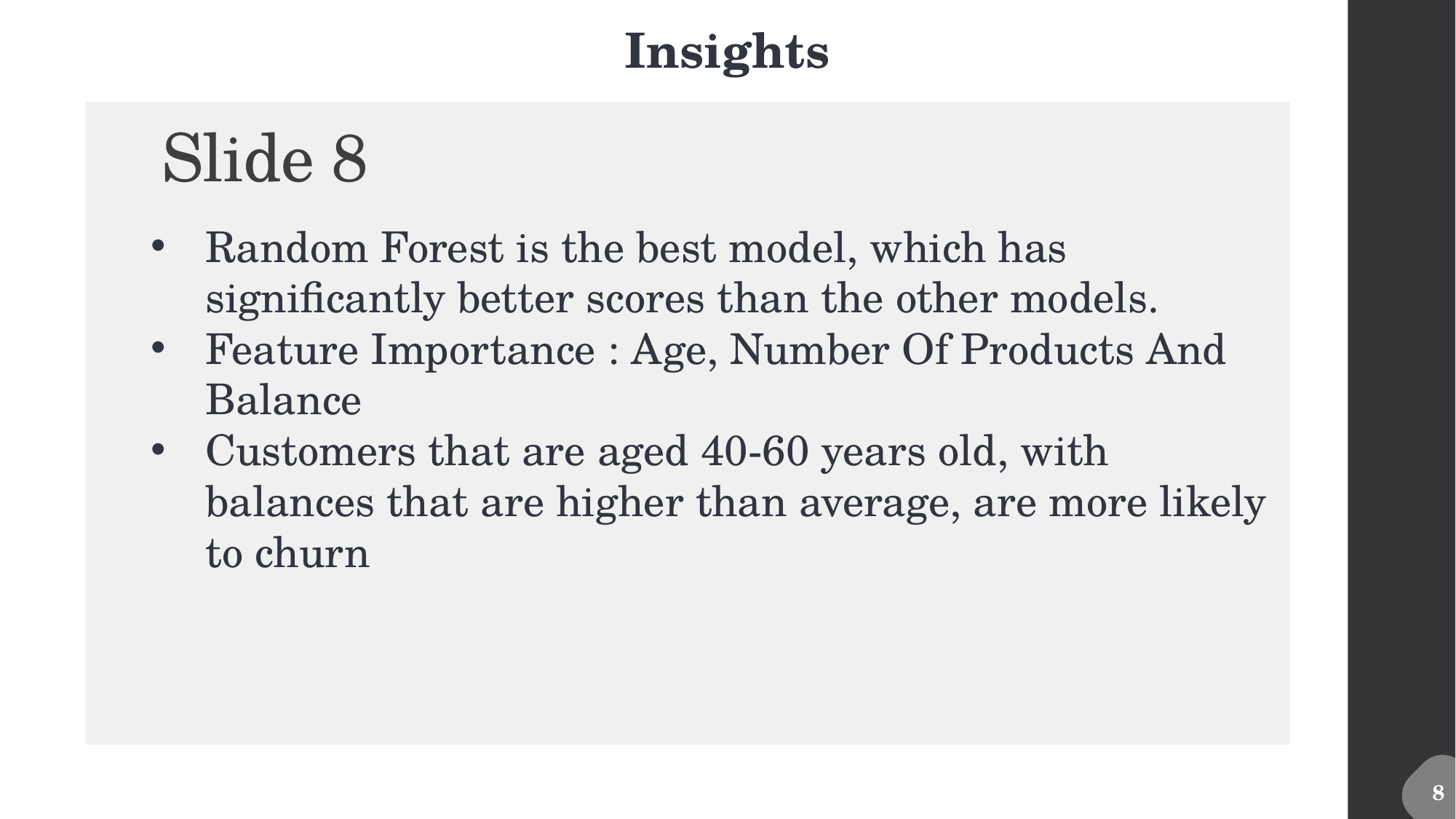

Insights
# Slide 8

Random Forest is the best model, which has significantly better scores than the other models.
Feature Importance : Age, Number Of Products And Balance
Customers that are aged 40-60 years old, with balances that are higher than average, are more likely to churn

8